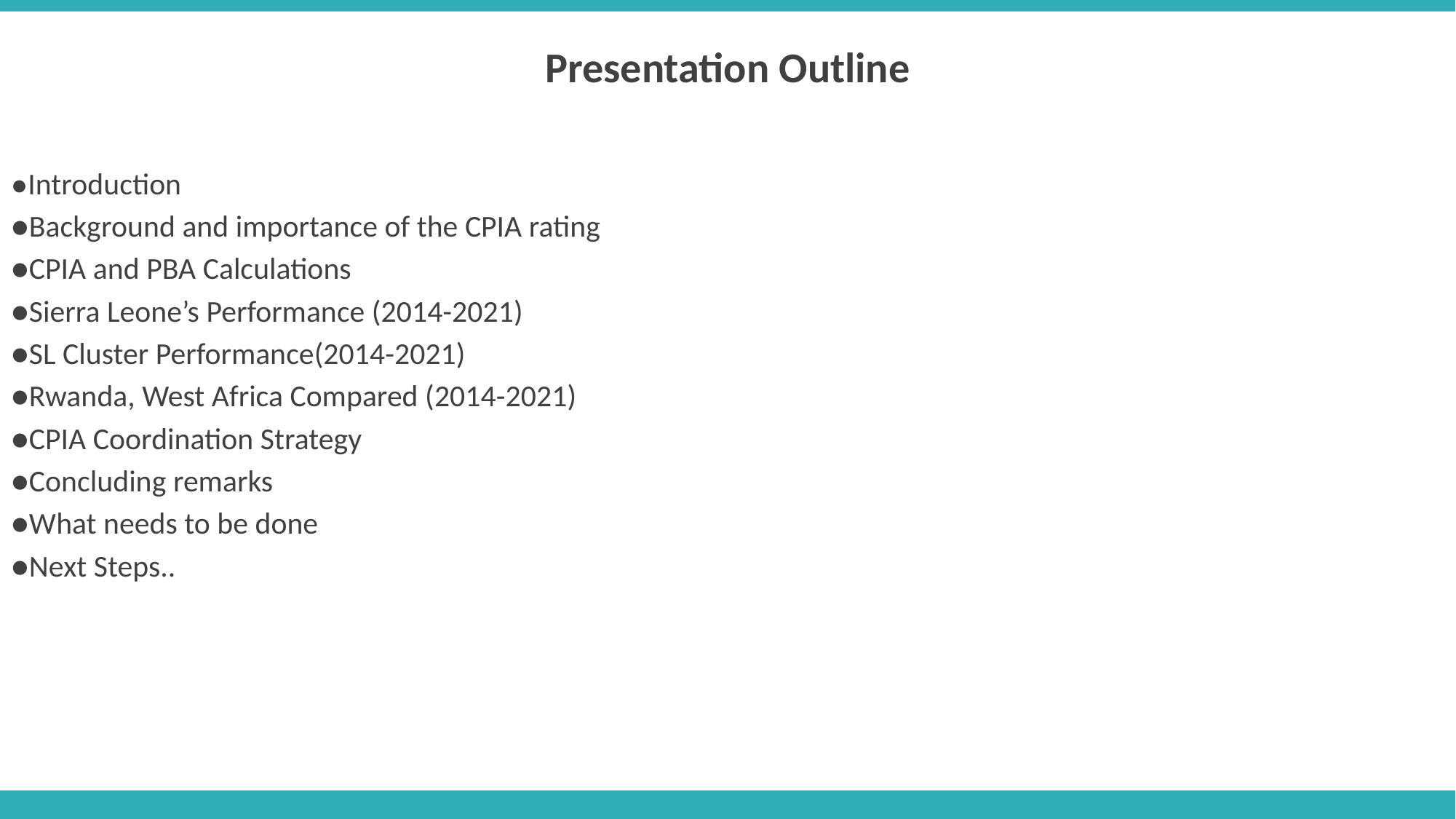

Presentation Outline
●Introduction
●Background and importance of the CPIA rating
●CPIA and PBA Calculations
●Sierra Leone’s Performance (2014-2021)
●SL Cluster Performance(2014-2021)
●Rwanda, West Africa Compared (2014-2021)
●CPIA Coordination Strategy
●Concluding remarks
●What needs to be done
●Next Steps..